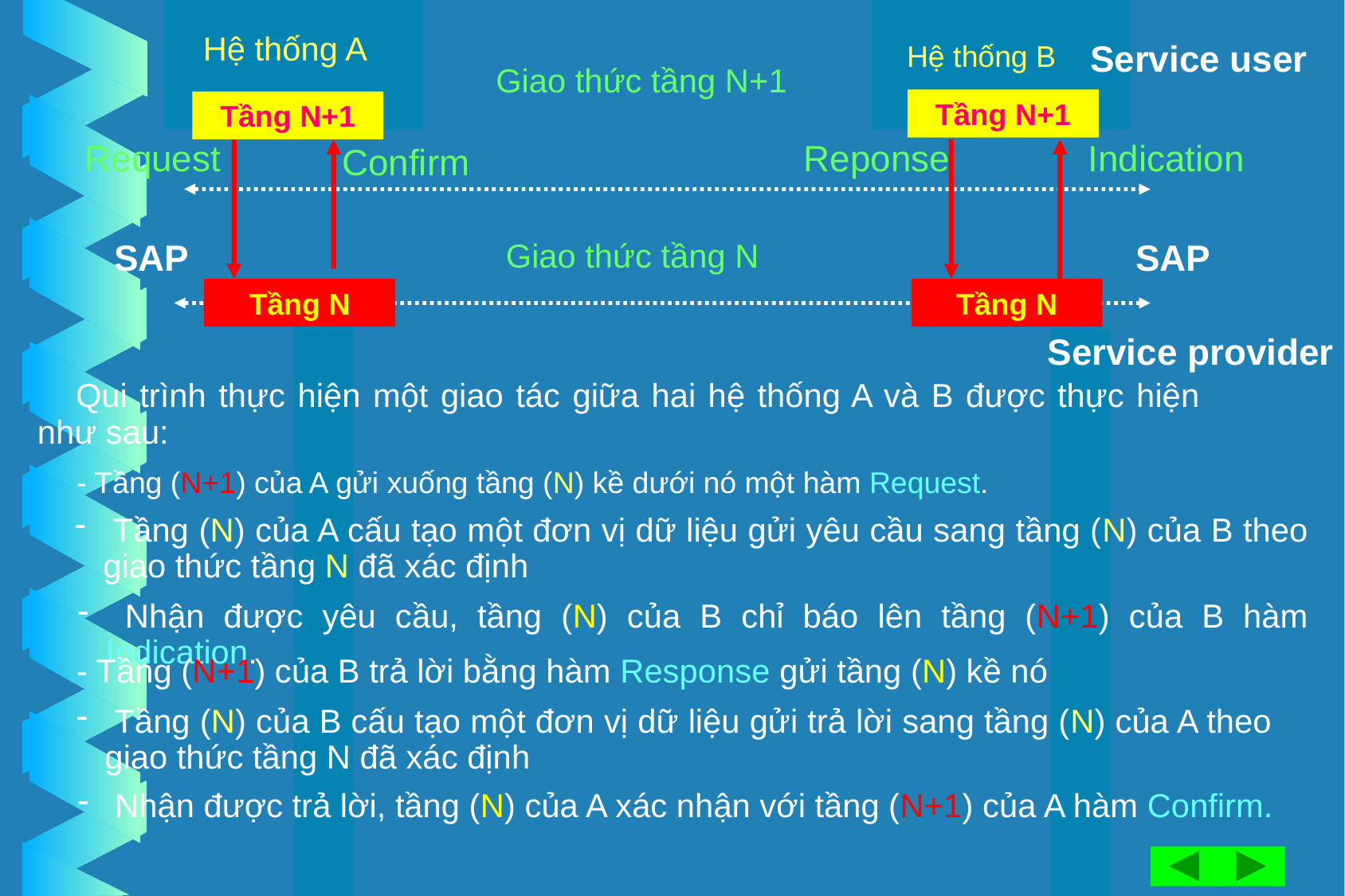

Hệ thống A
Service user
Hệ thống B
Giao thức tầng N+1
Tầng N+1
Tầng N+1
Request
Reponse
Indication
Confirm

SAP
Giao thức tầng N
SAP
Tầng N
Tầng N

Service provider

   Qui trình thực hiện một giao tác giữa hai hệ thống A và B được thực hiện như sau:
- Tầng (N+1) của A gửi xuống tầng (N) kề dưới nó một hàm Request.
 Tầng (N) của A cấu tạo một đơn vị dữ liệu gửi yêu cầu sang tầng (N) của B theo giao thức tầng N đã xác định
 Nhận được yêu cầu, tầng (N) của B chỉ báo lên tầng (N+1) của B hàm Indication.
- Tầng (N+1) của B trả lời bằng hàm Response gửi tầng (N) kề nó
 Tầng (N) của B cấu tạo một đơn vị dữ liệu gửi trả lời sang tầng (N) của A theo giao thức tầng N đã xác định
 Nhận được trả lời, tầng (N) của A xác nhận với tầng (N+1) của A hàm Confirm.